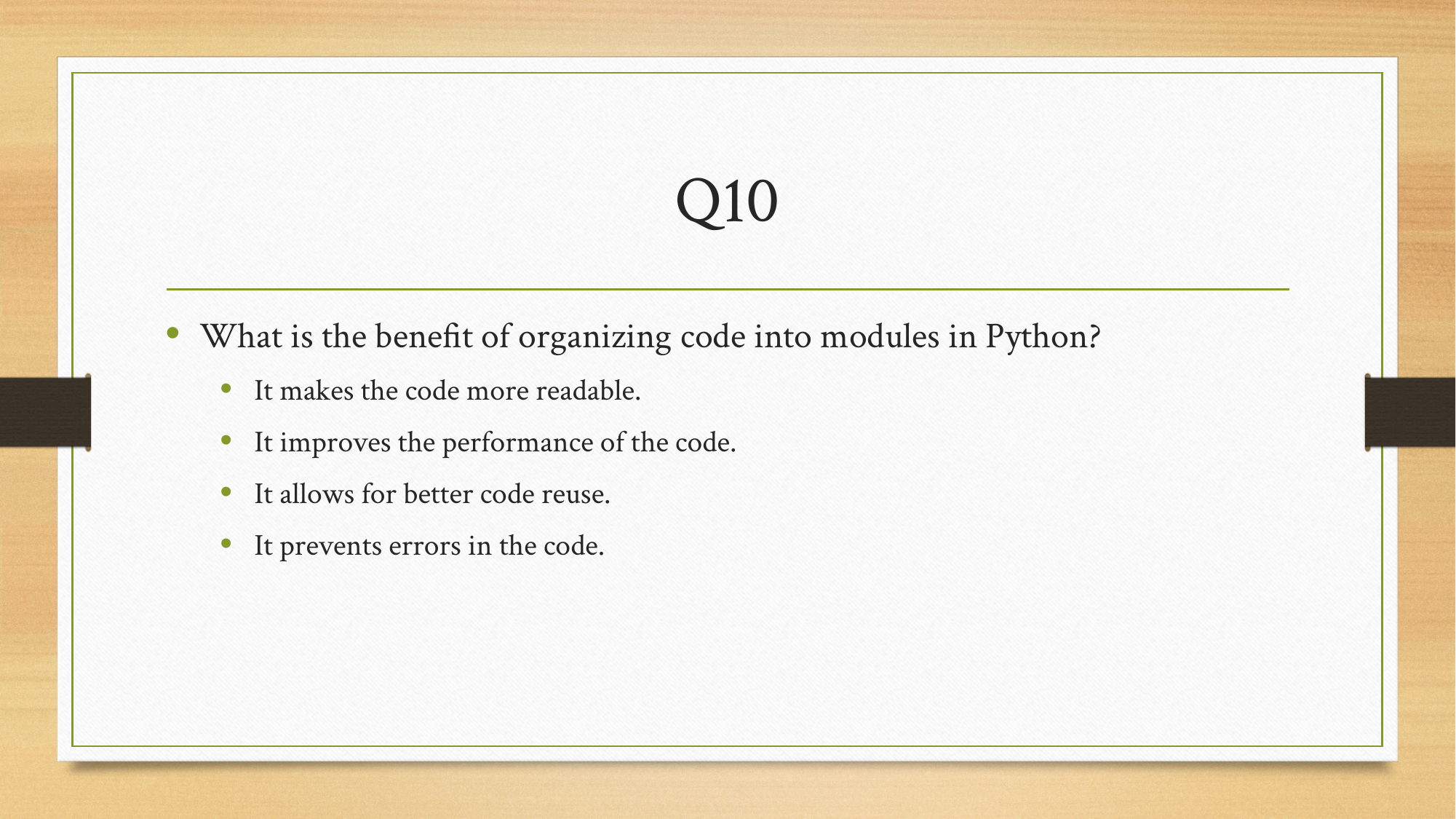

# Q10
What is the benefit of organizing code into modules in Python?
It makes the code more readable.
It improves the performance of the code.
It allows for better code reuse.
It prevents errors in the code.